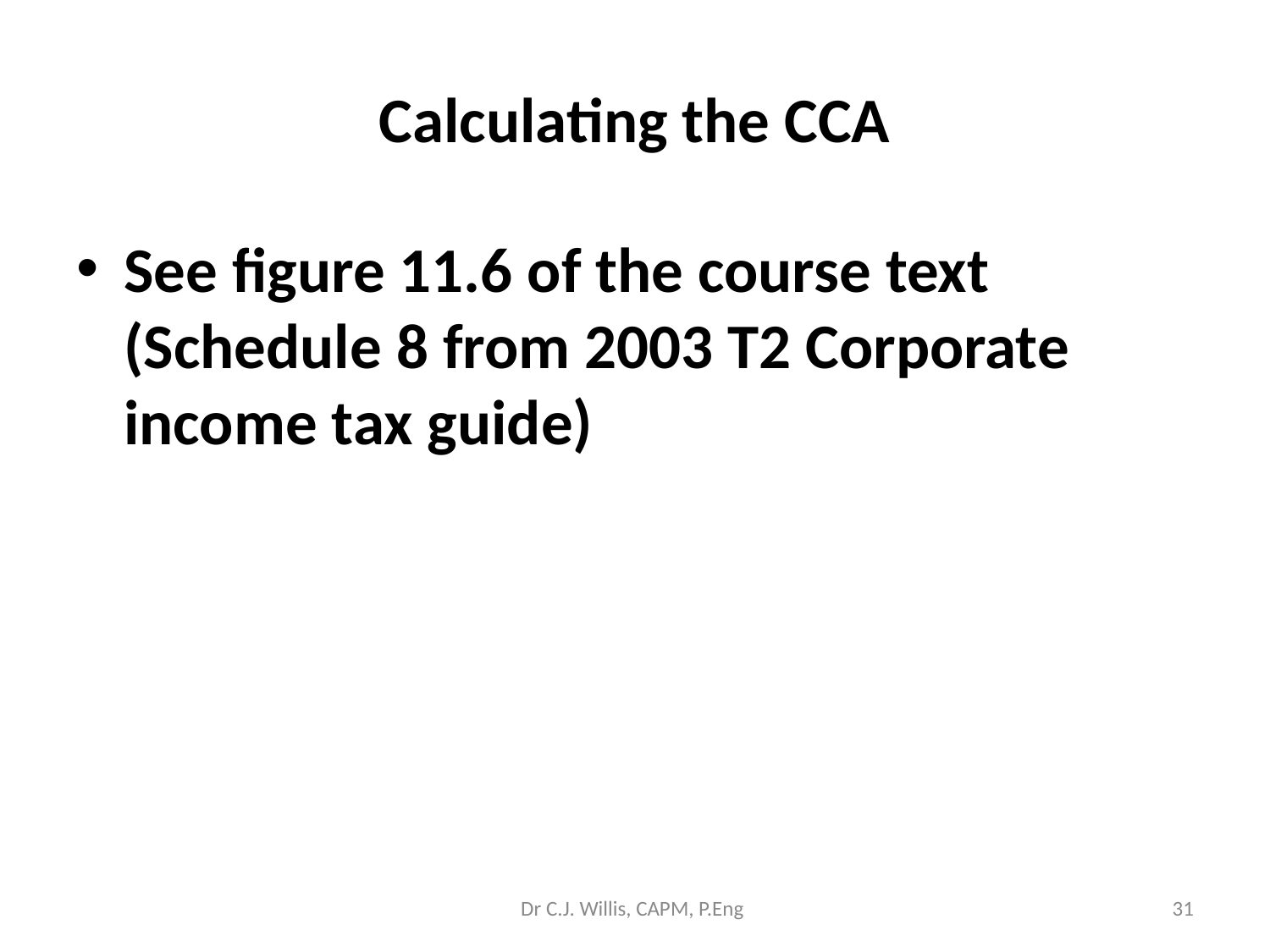

# Calculating the CCA
See figure 11.6 of the course text (Schedule 8 from 2003 T2 Corporate income tax guide)
Dr C.J. Willis, CAPM, P.Eng
31